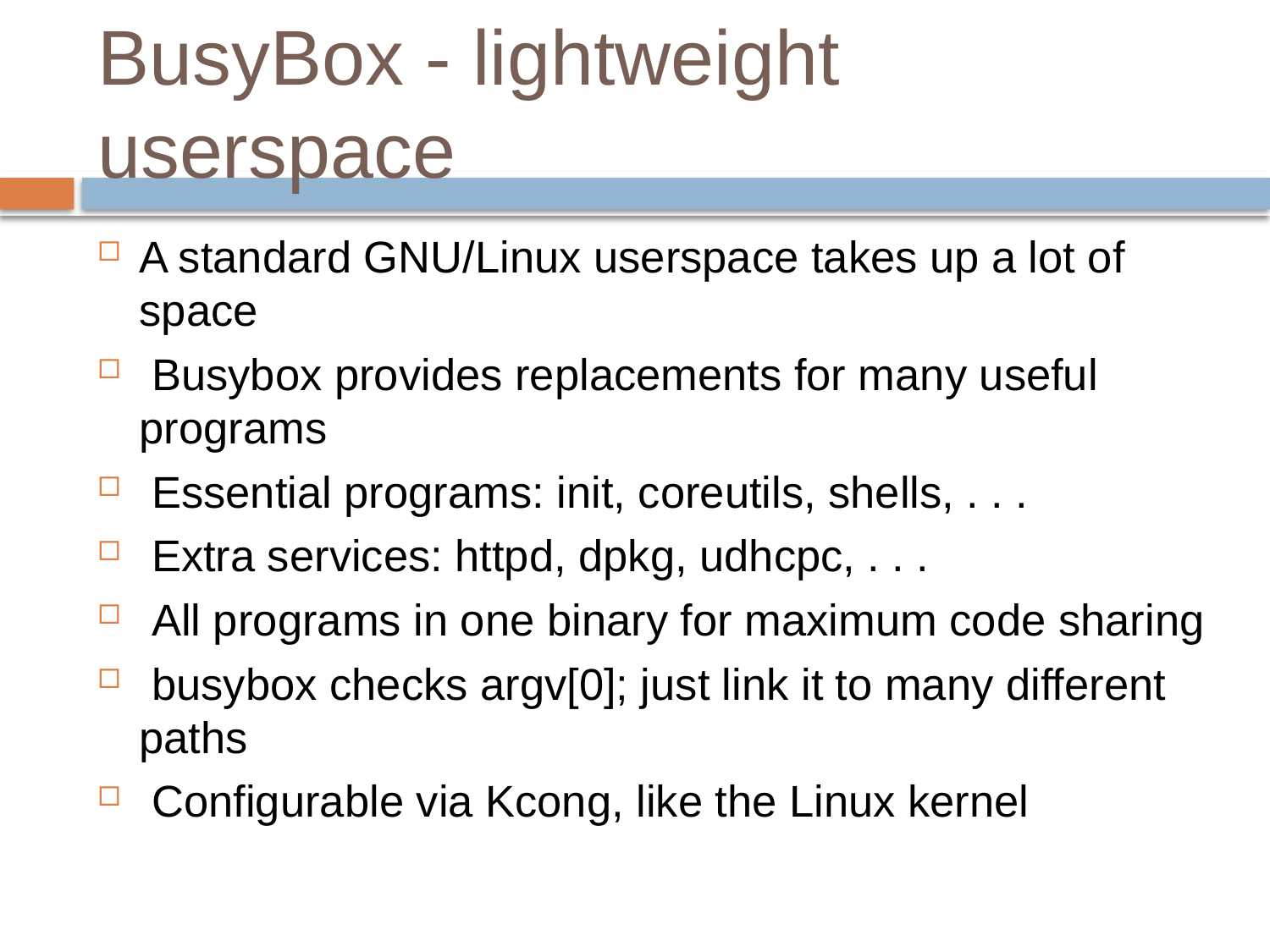

# BusyBox - lightweight userspace
A standard GNU/Linux userspace takes up a lot of space
 Busybox provides replacements for many useful programs
 Essential programs: init, coreutils, shells, . . .
 Extra services: httpd, dpkg, udhcpc, . . .
 All programs in one binary for maximum code sharing
 busybox checks argv[0]; just link it to many different paths
 Configurable via Kcong, like the Linux kernel